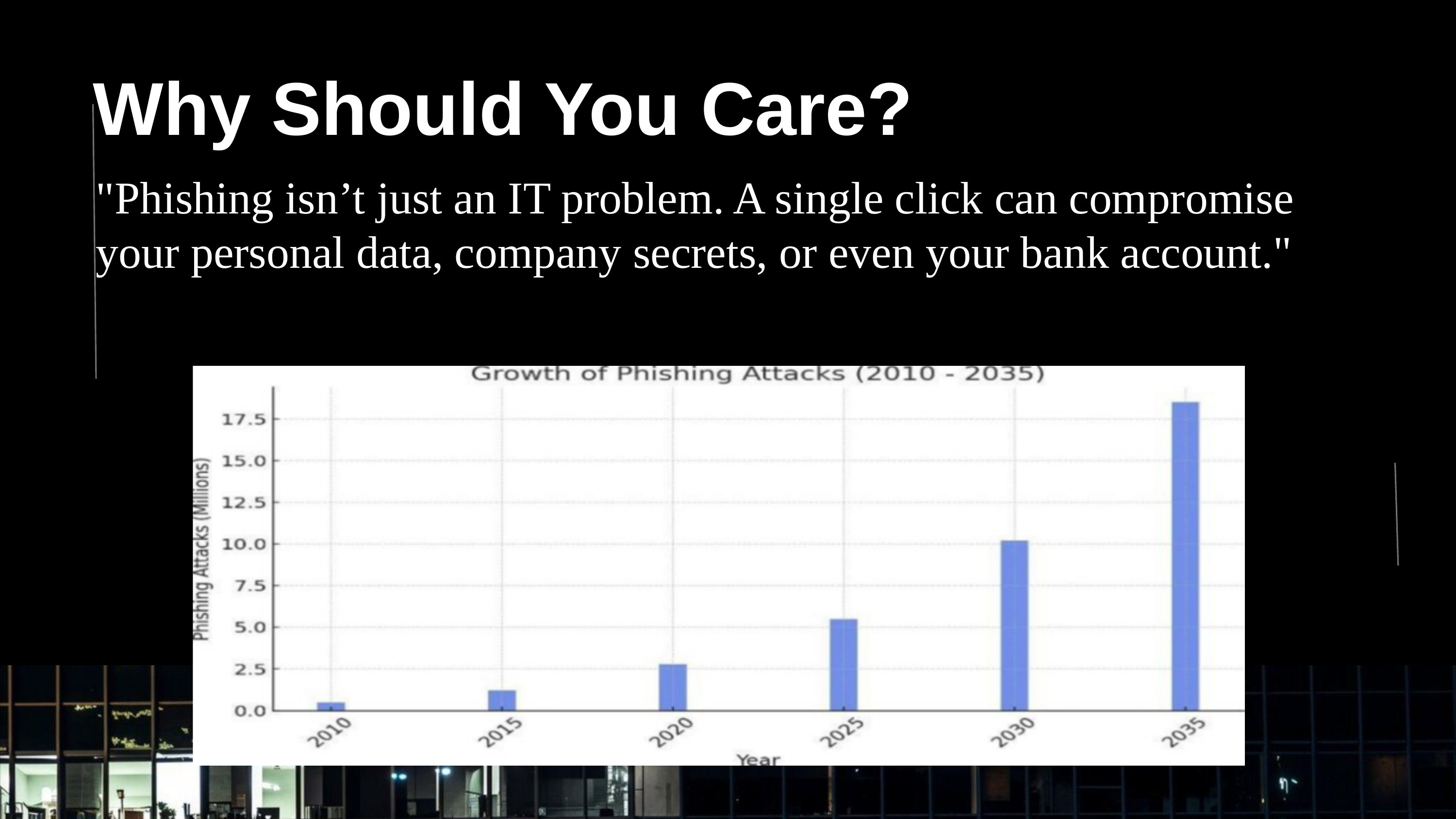

Why Should You Care?
"Phishing isn’t just an IT problem. A single click can compromise your personal data, company secrets, or even your bank account."